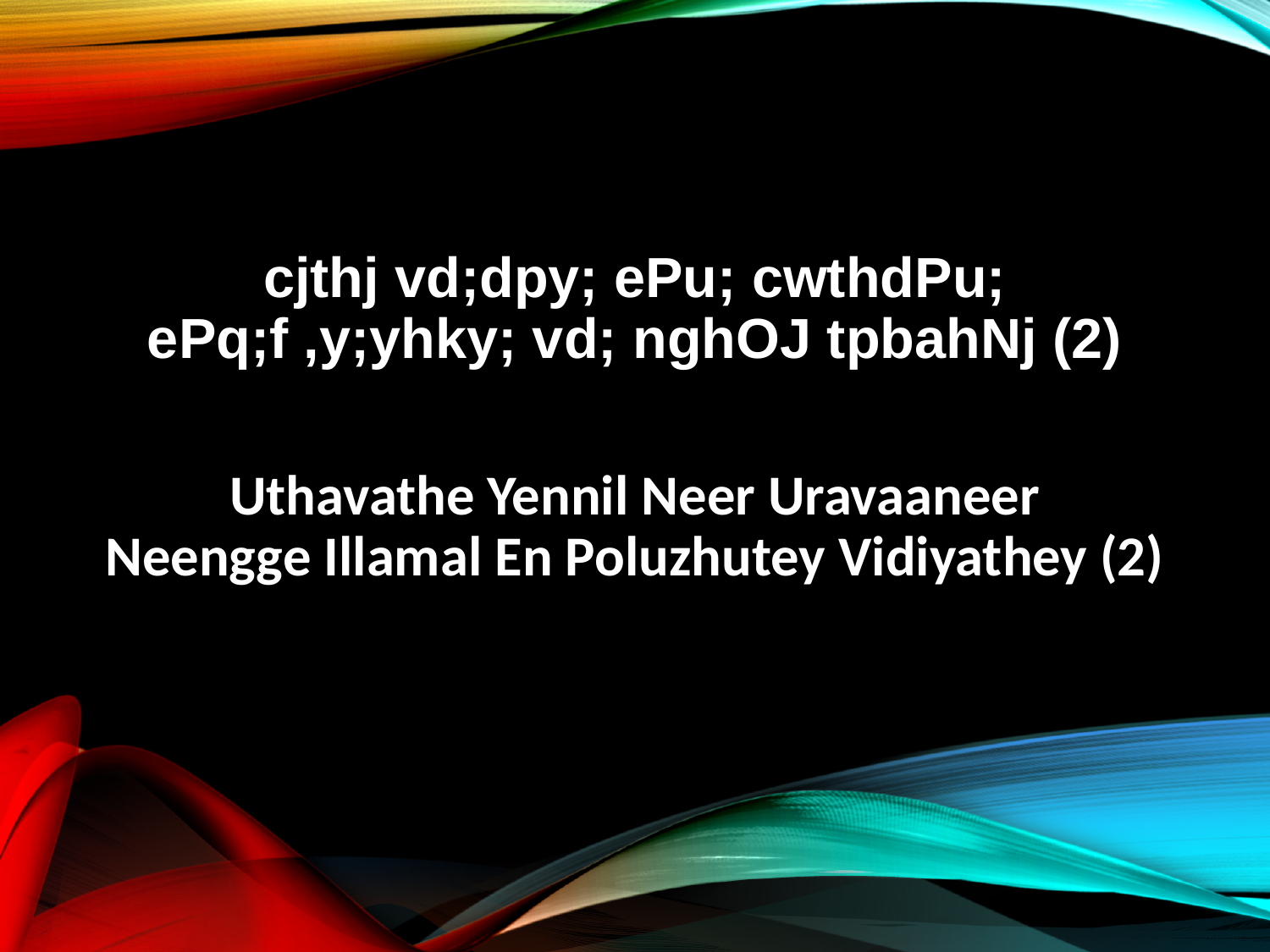

cjthj vd;dpy; ePu; cwthdPu;
ePq;f ,y;yhky; vd; nghOJ tpbahNj (2)

Uthavathe Yennil Neer Uravaaneer
Neengge Illamal En Poluzhutey Vidiyathey (2)